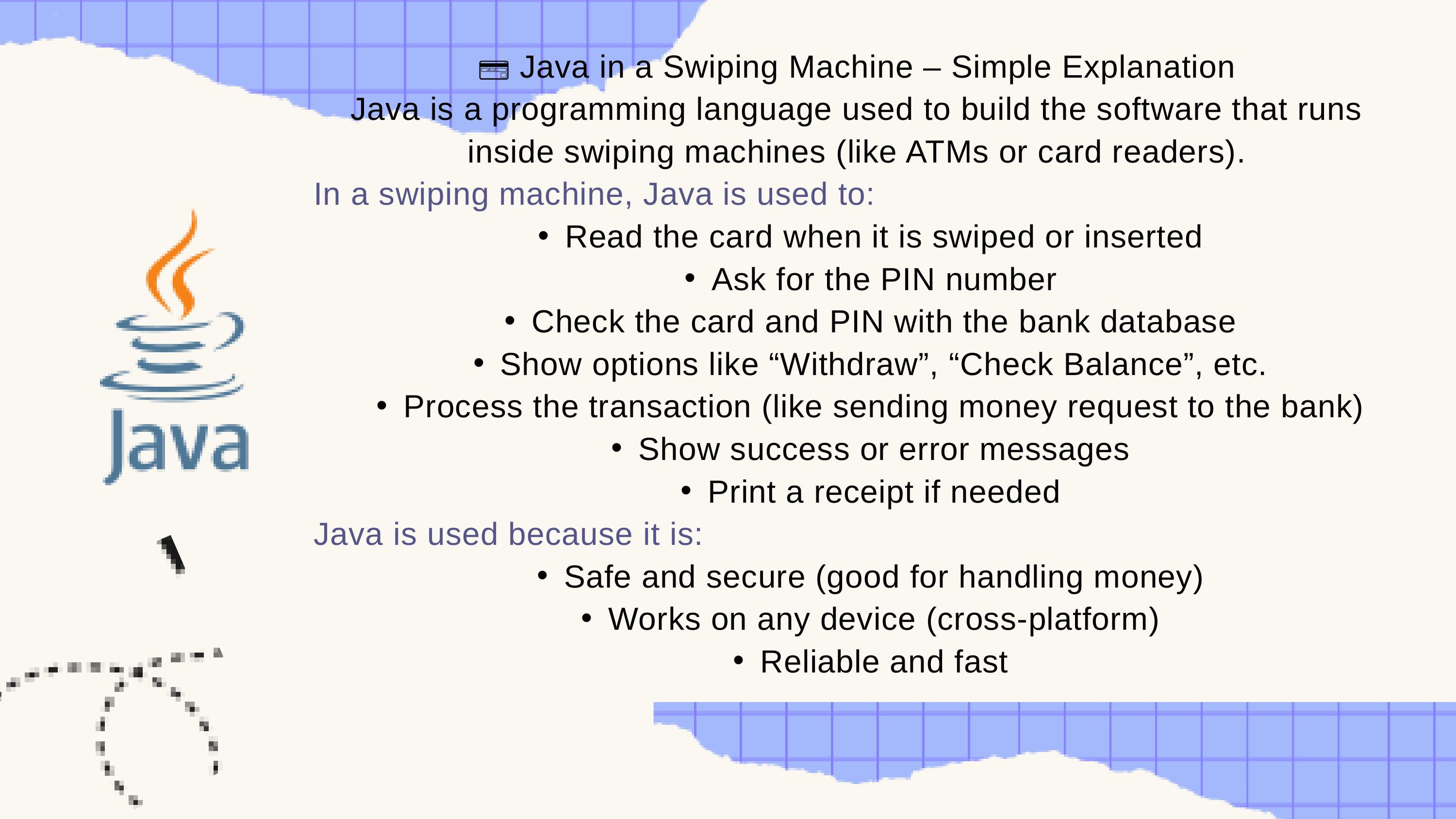

💳 Java in a Swiping Machine – Simple Explanation
Java is a programming language used to build the software that runs inside swiping machines (like ATMs or card readers).
In a swiping machine, Java is used to:
Read the card when it is swiped or inserted
Ask for the PIN number
Check the card and PIN with the bank database
Show options like “Withdraw”, “Check Balance”, etc.
Process the transaction (like sending money request to the bank)
Show success or error messages
Print a receipt if needed
Java is used because it is:
Safe and secure (good for handling money)
Works on any device (cross-platform)
Reliable and fast